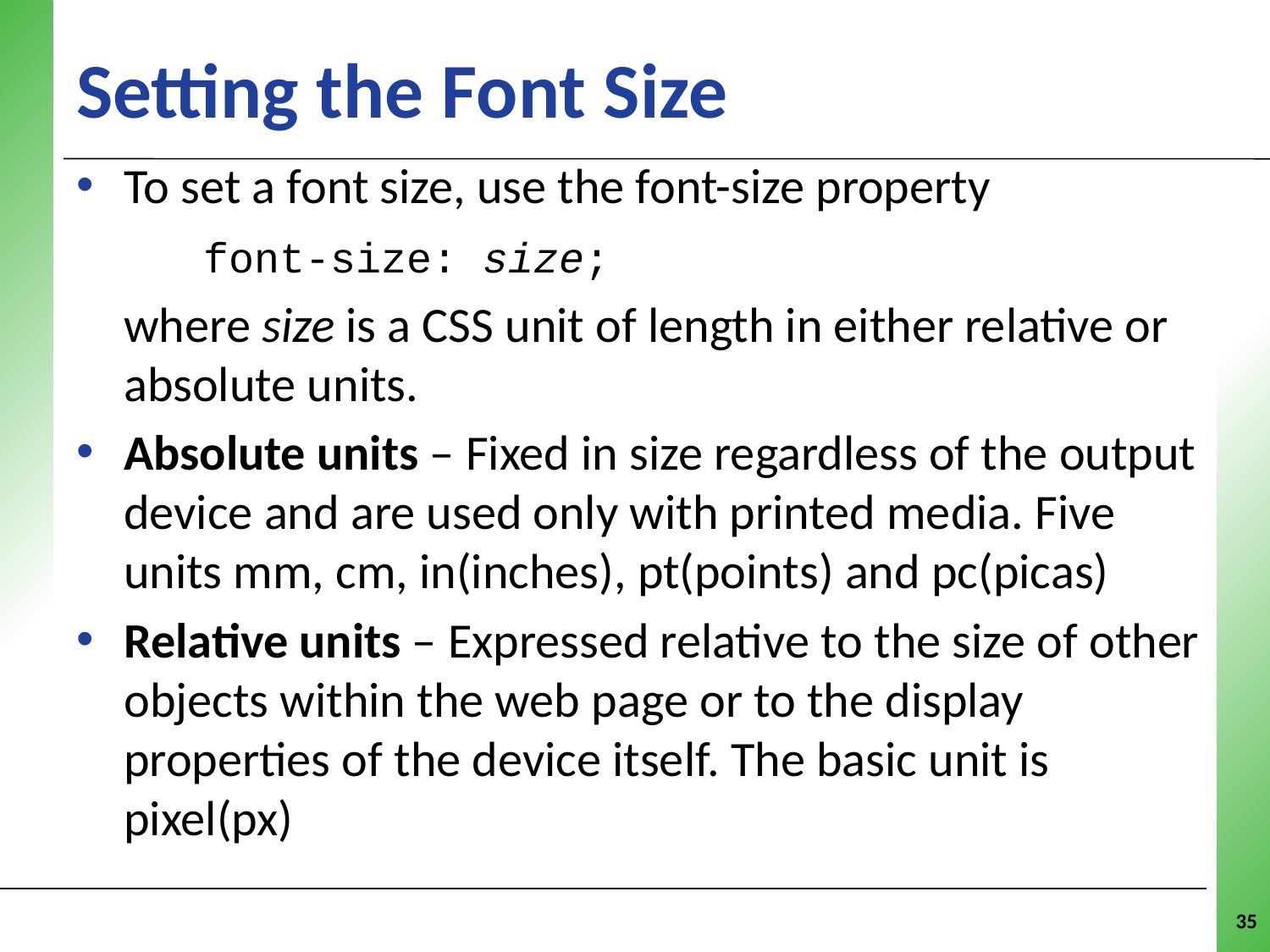

# Setting the Font Size
To set a font size, use the font-size property
	font-size: size;
where size is a CSS unit of length in either relative or absolute units.
Absolute units – Fixed in size regardless of the output device and are used only with printed media. Five units mm, cm, in(inches), pt(points) and pc(picas)
Relative units – Expressed relative to the size of other objects within the web page or to the display properties of the device itself. The basic unit is pixel(px)
35